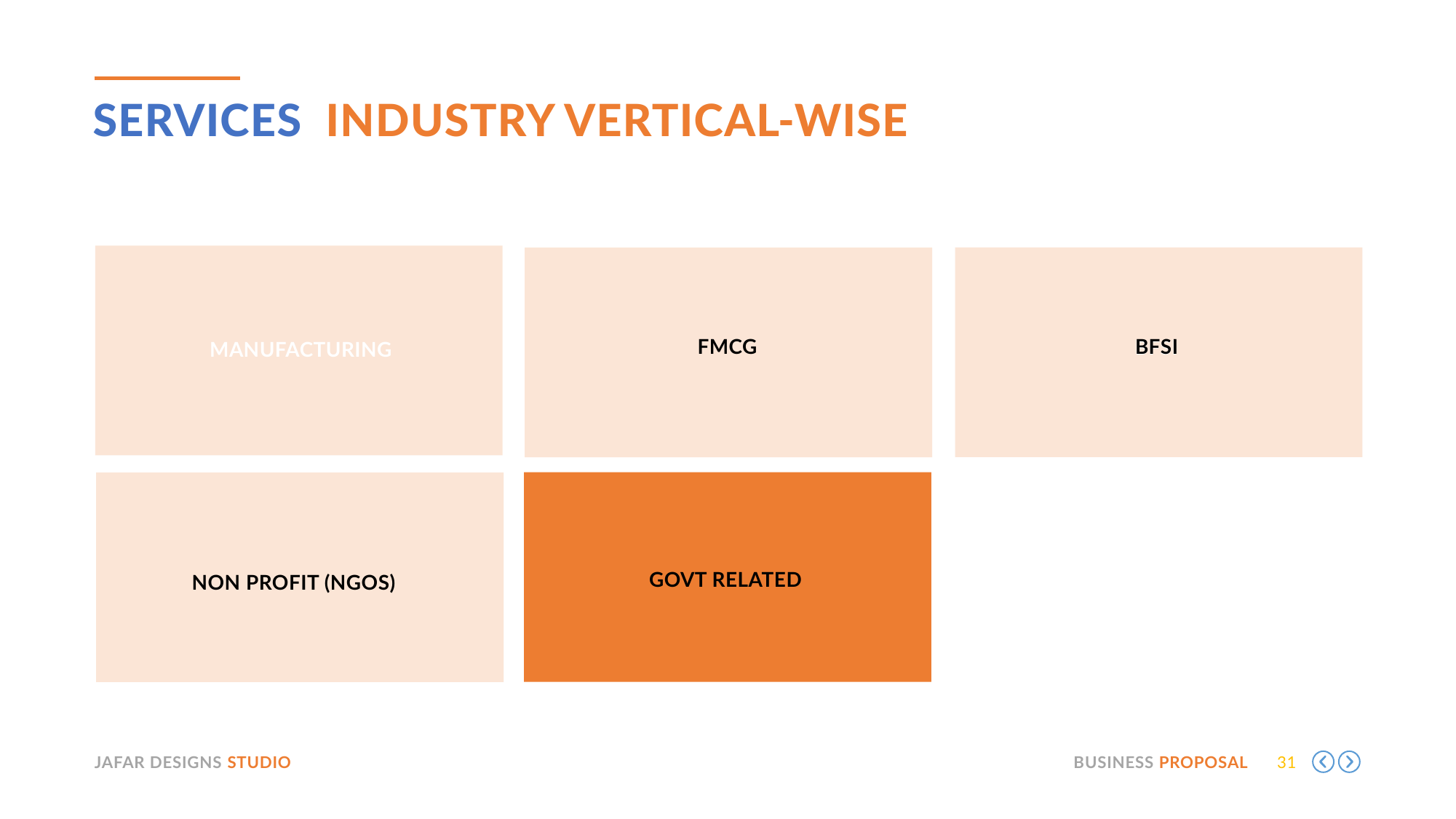

Services  Industry vertical-wise

FMCG
bfsi
BFSI
manufacturing

Govt related
Non profit (NGOs)